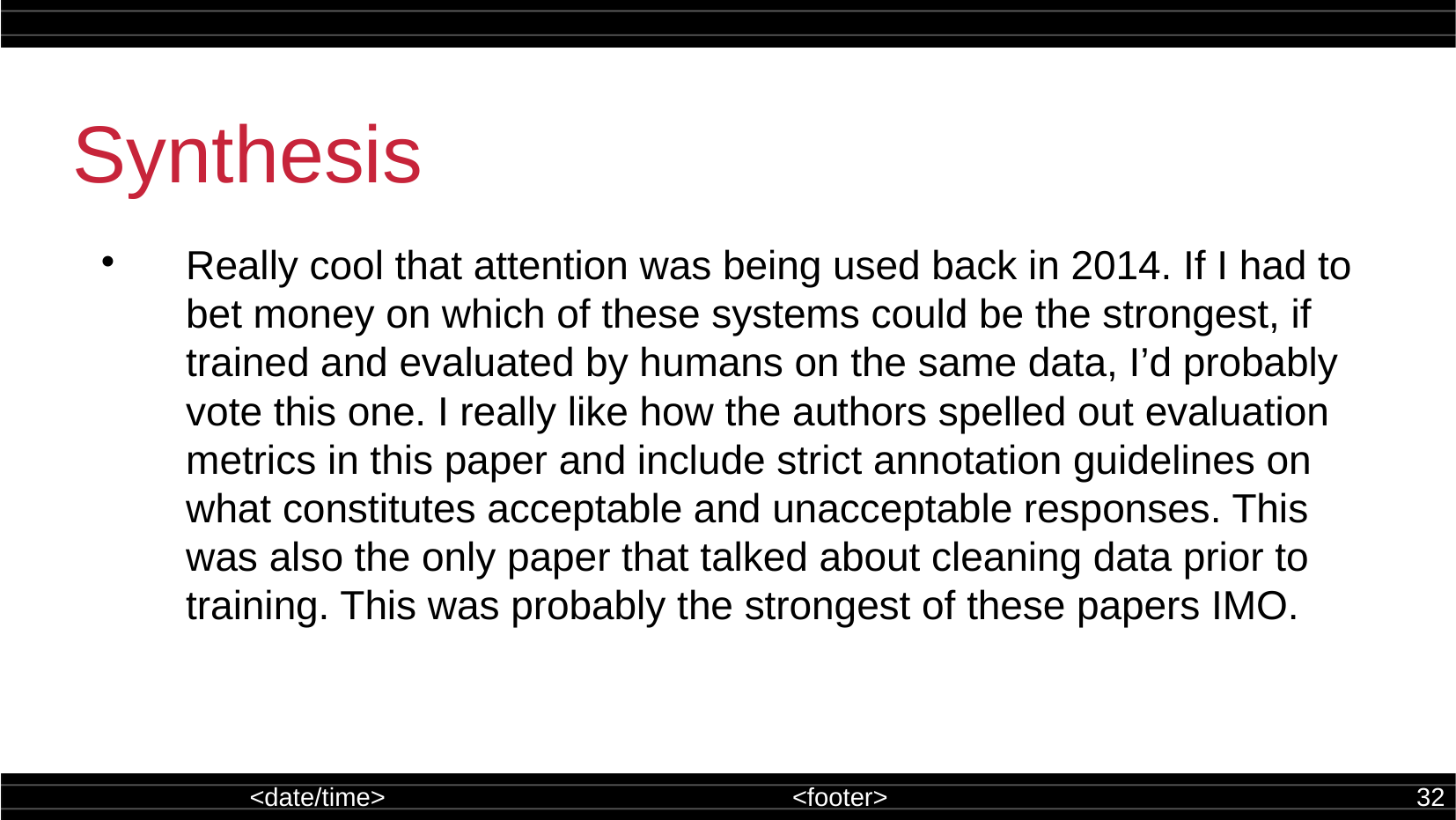

Synthesis
Really cool that attention was being used back in 2014. If I had to bet money on which of these systems could be the strongest, if trained and evaluated by humans on the same data, I’d probably vote this one. I really like how the authors spelled out evaluation metrics in this paper and include strict annotation guidelines on what constitutes acceptable and unacceptable responses. This was also the only paper that talked about cleaning data prior to training. This was probably the strongest of these papers IMO.